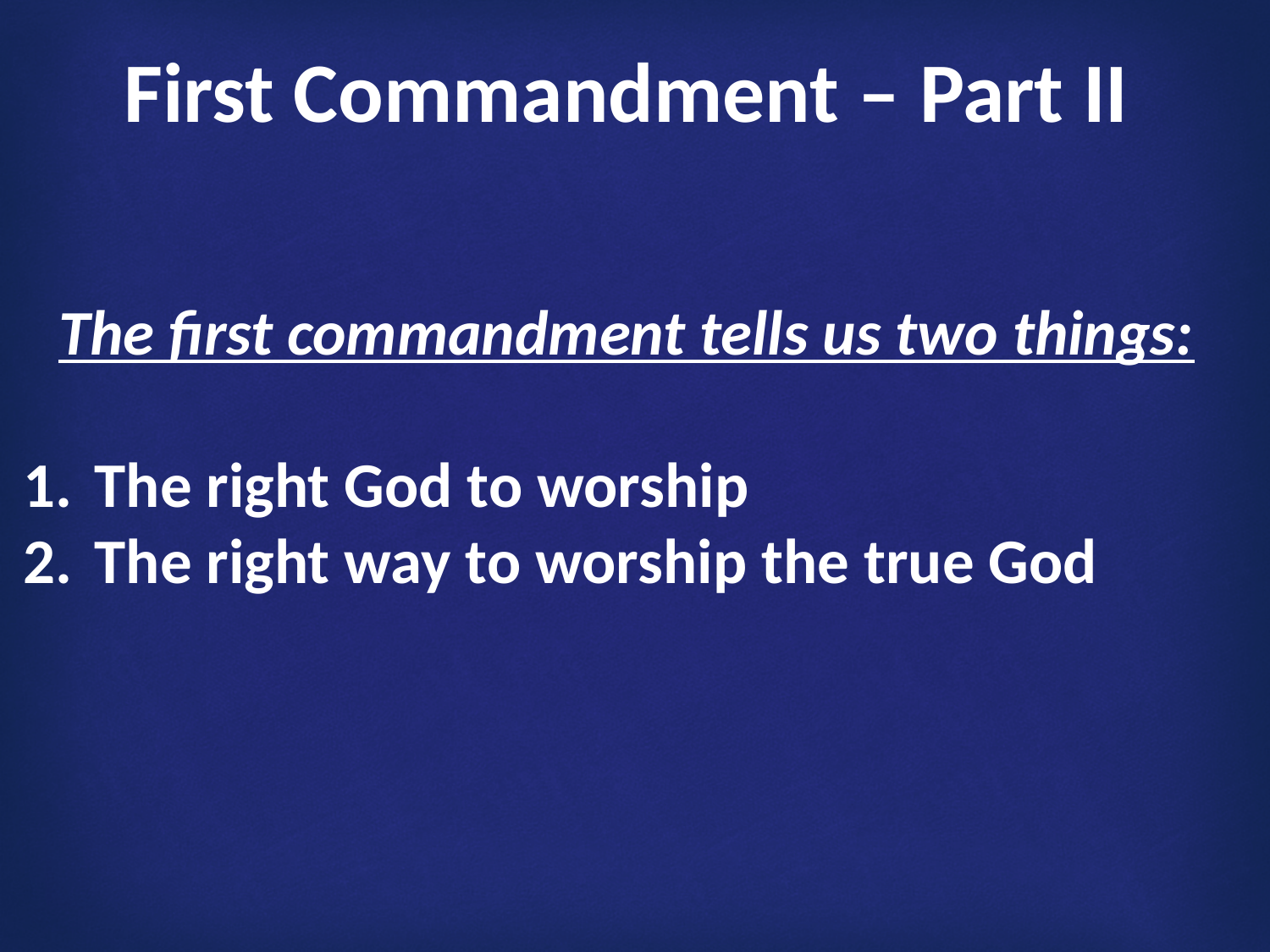

First Commandment – Part II

The first commandment tells us two things:

The right God to worship
The right way to worship the true God